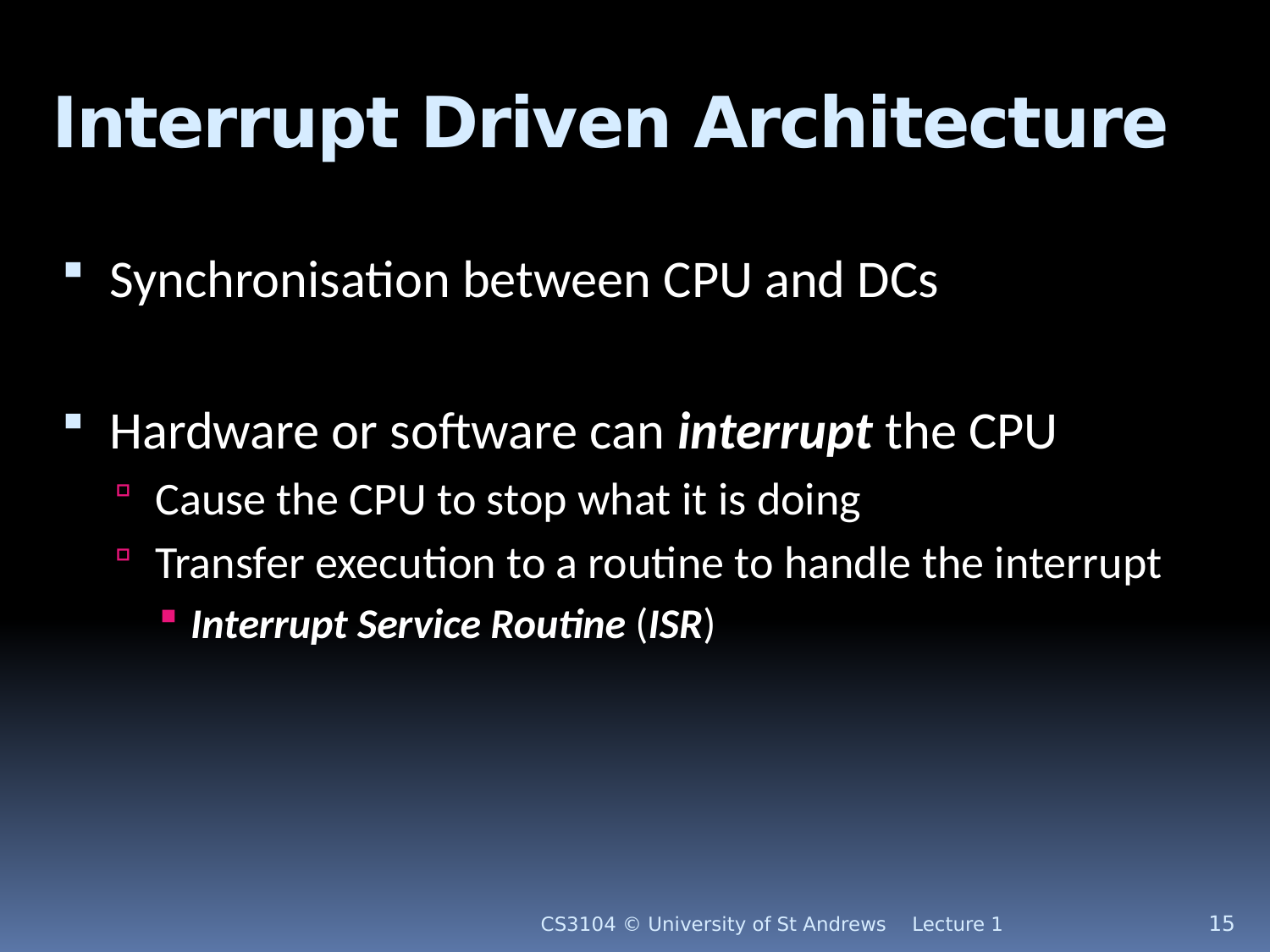

# Interrupt Driven Architecture
Synchronisation between CPU and DCs

Hardware or software can interrupt the CPU
Cause the CPU to stop what it is doing
Transfer execution to a routine to handle the interrupt
Interrupt Service Routine (ISR)

CS3104 © University of St Andrews
Lecture 1
15